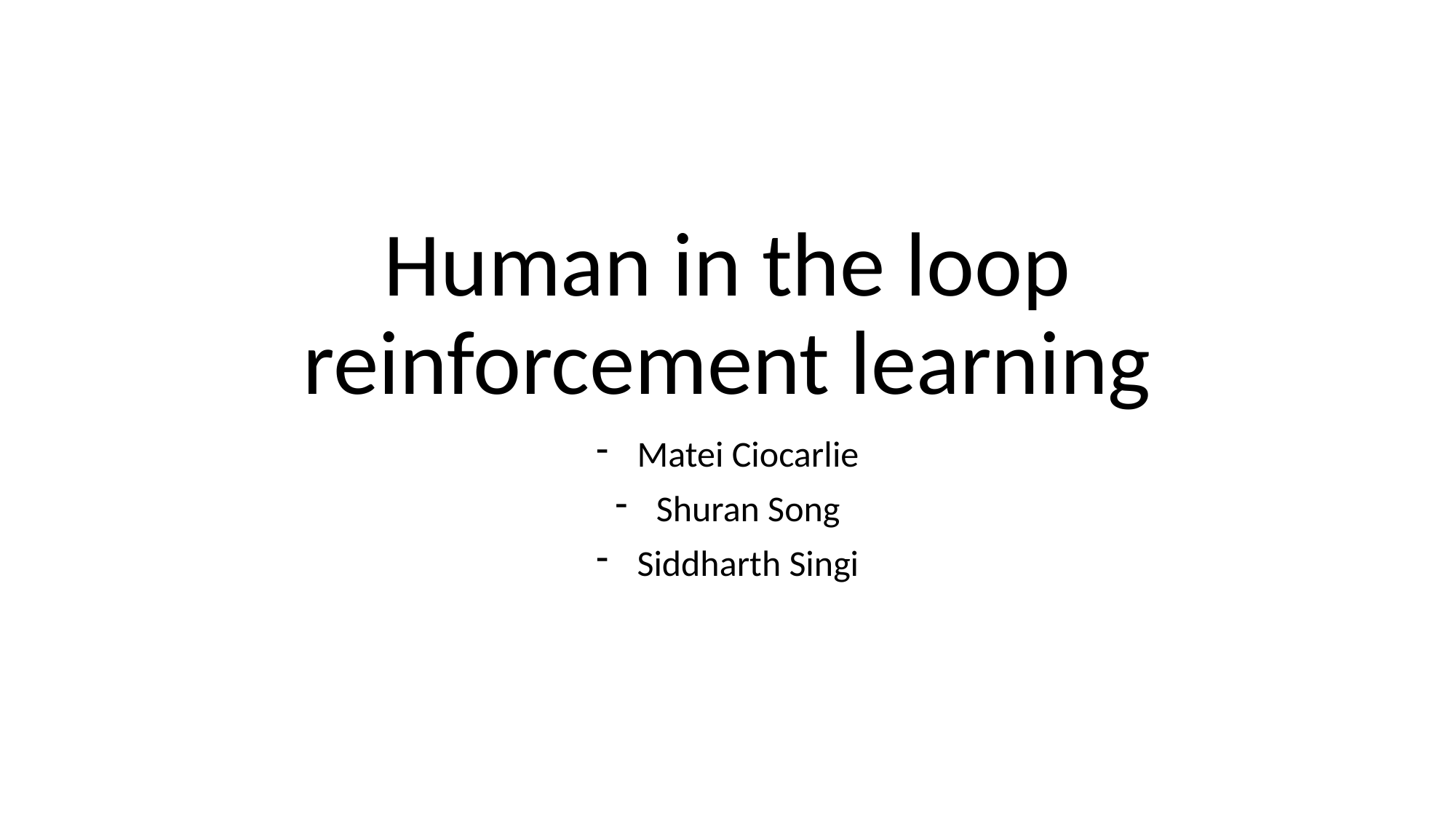

# Human in the loop reinforcement learning
Matei Ciocarlie
Shuran Song
Siddharth Singi